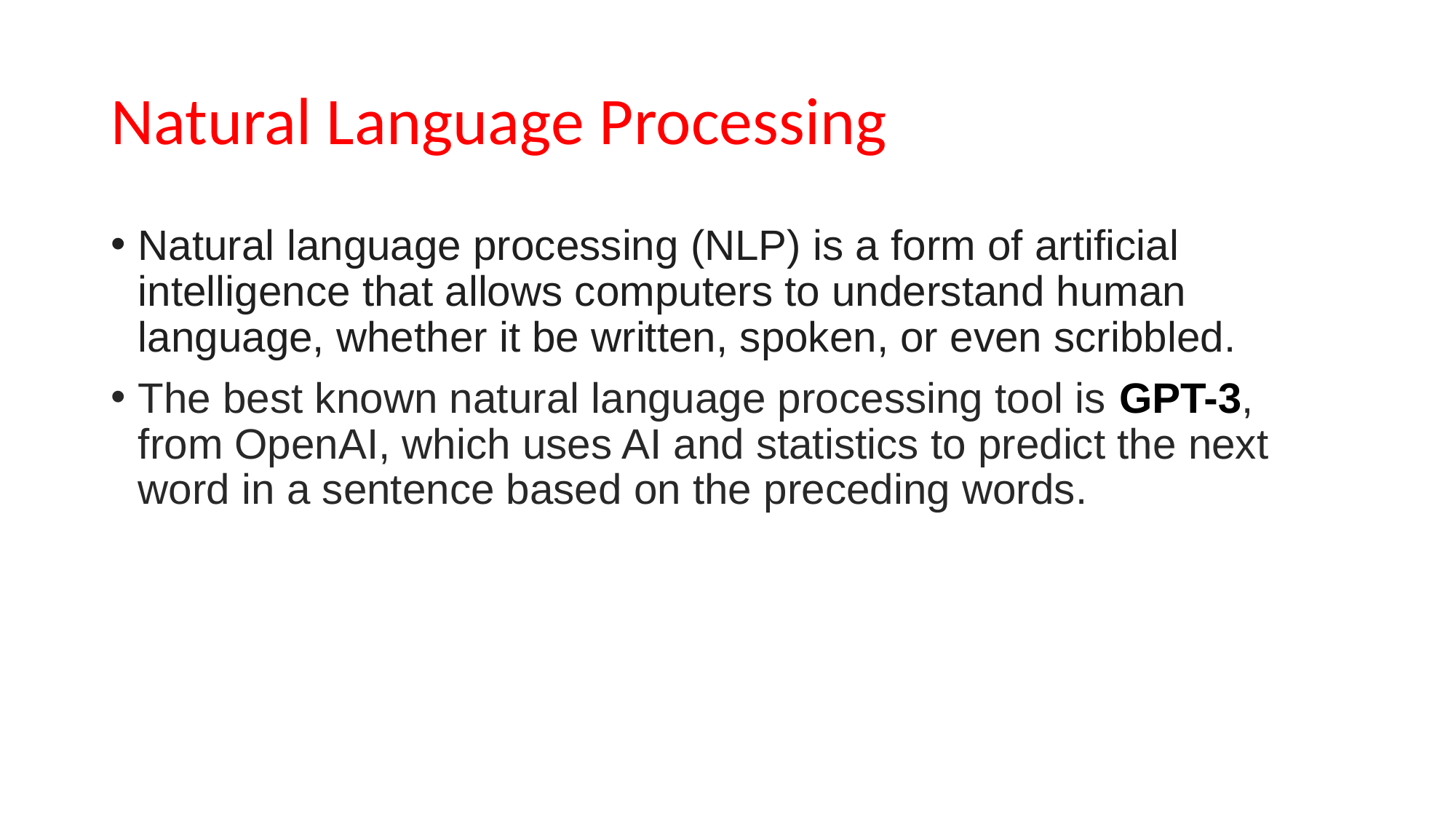

# Natural Language Processing
Natural language processing (NLP) is a form of artificial intelligence that allows computers to understand human language, whether it be written, spoken, or even scribbled.
The best known natural language processing tool is GPT-3, from OpenAI, which uses AI and statistics to predict the next word in a sentence based on the preceding words.